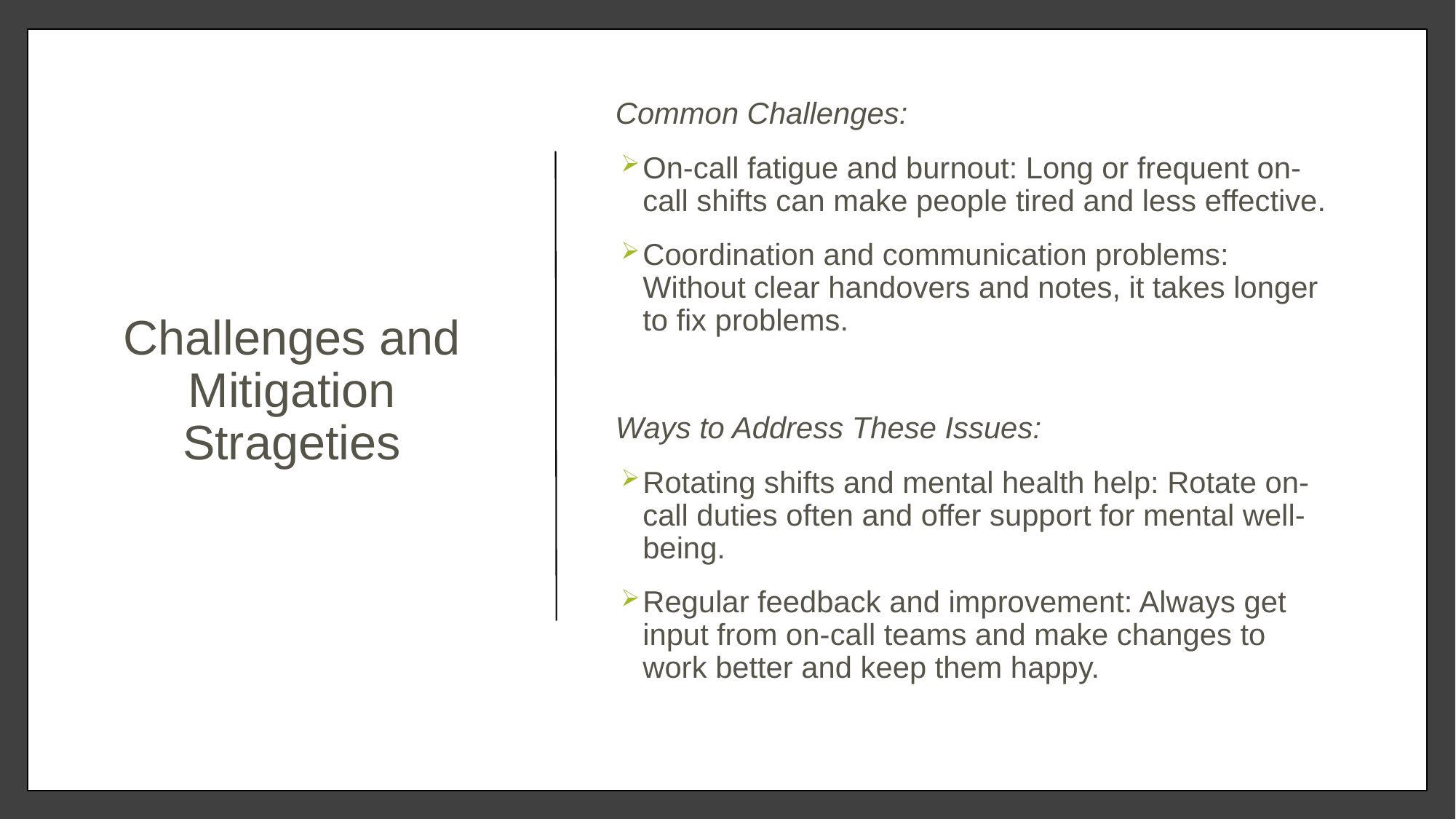

# Challenges and Mitigation Strageties
Common Challenges:
On-call fatigue and burnout: Long or frequent on-call shifts can make people tired and less effective.
Coordination and communication problems: Without clear handovers and notes, it takes longer to fix problems.

Ways to Address These Issues:
Rotating shifts and mental health help: Rotate on-call duties often and offer support for mental well-being.
Regular feedback and improvement: Always get input from on-call teams and make changes to work better and keep them happy.